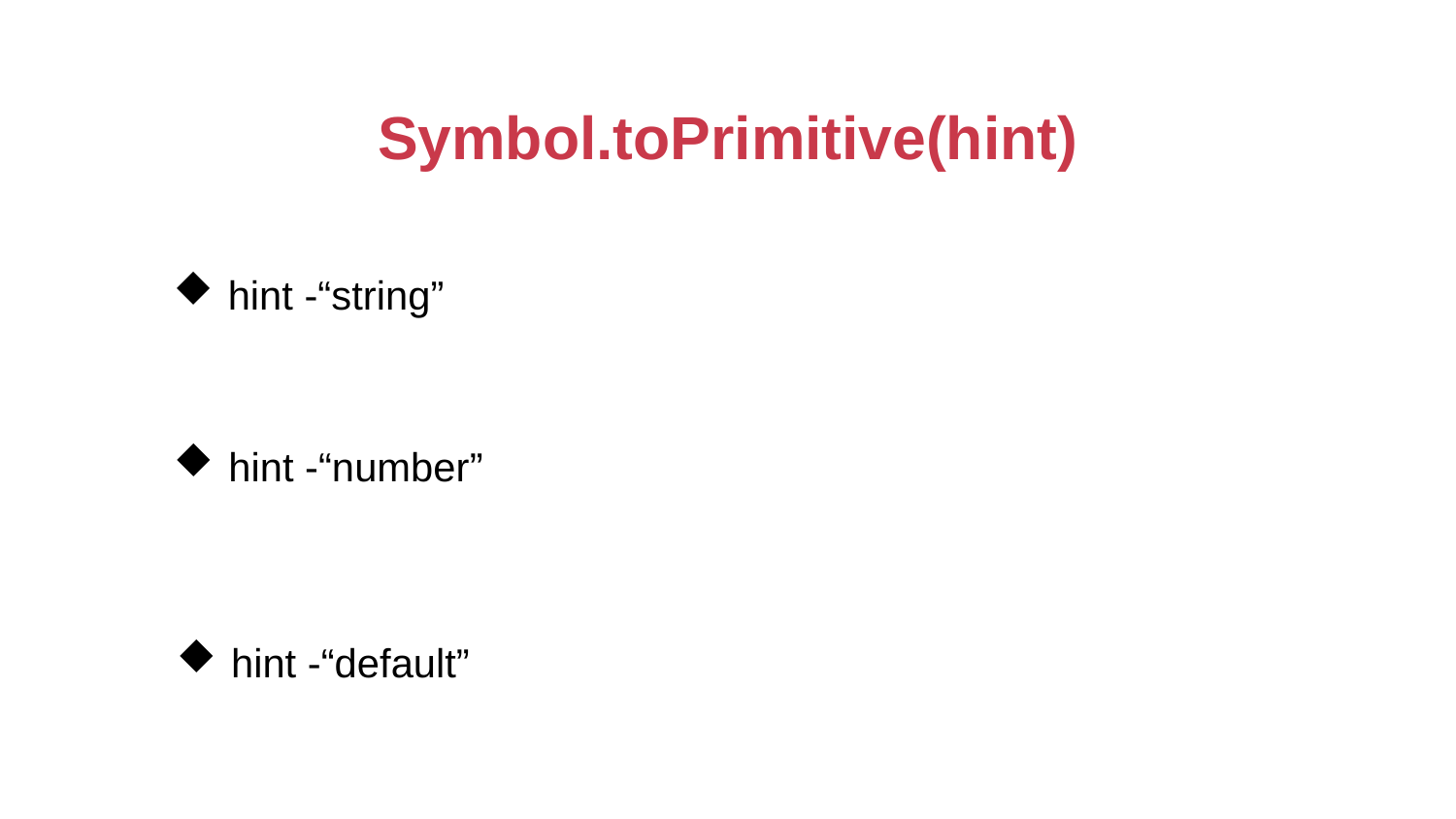

Symbol.toPrimitive(hint)
hint -“string”
hint -“number”
hint -“default”